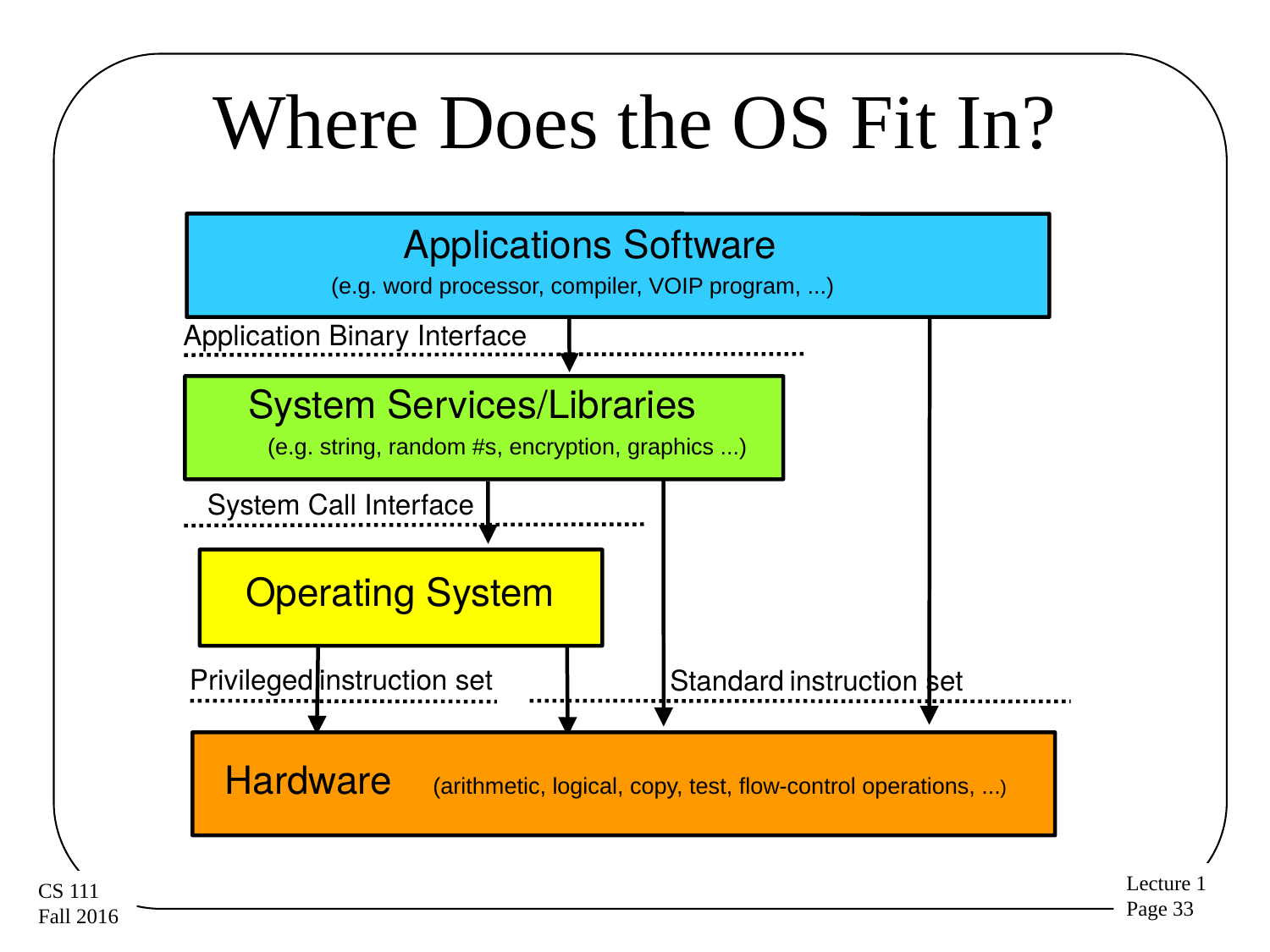

# Where Does the OS Fit In?

Applications Software
(e.g. word processor, compiler, VOIP program, ...)

 Application Binary Interface

System Services/Libraries
(e.g. string, random #s, encryption, graphics ...)

 System Call Interface

Operating System

Privileged instruction set
 Standard instruction set

Hardware
(arithmetic, logical, copy, test, flow-control operations, ...)